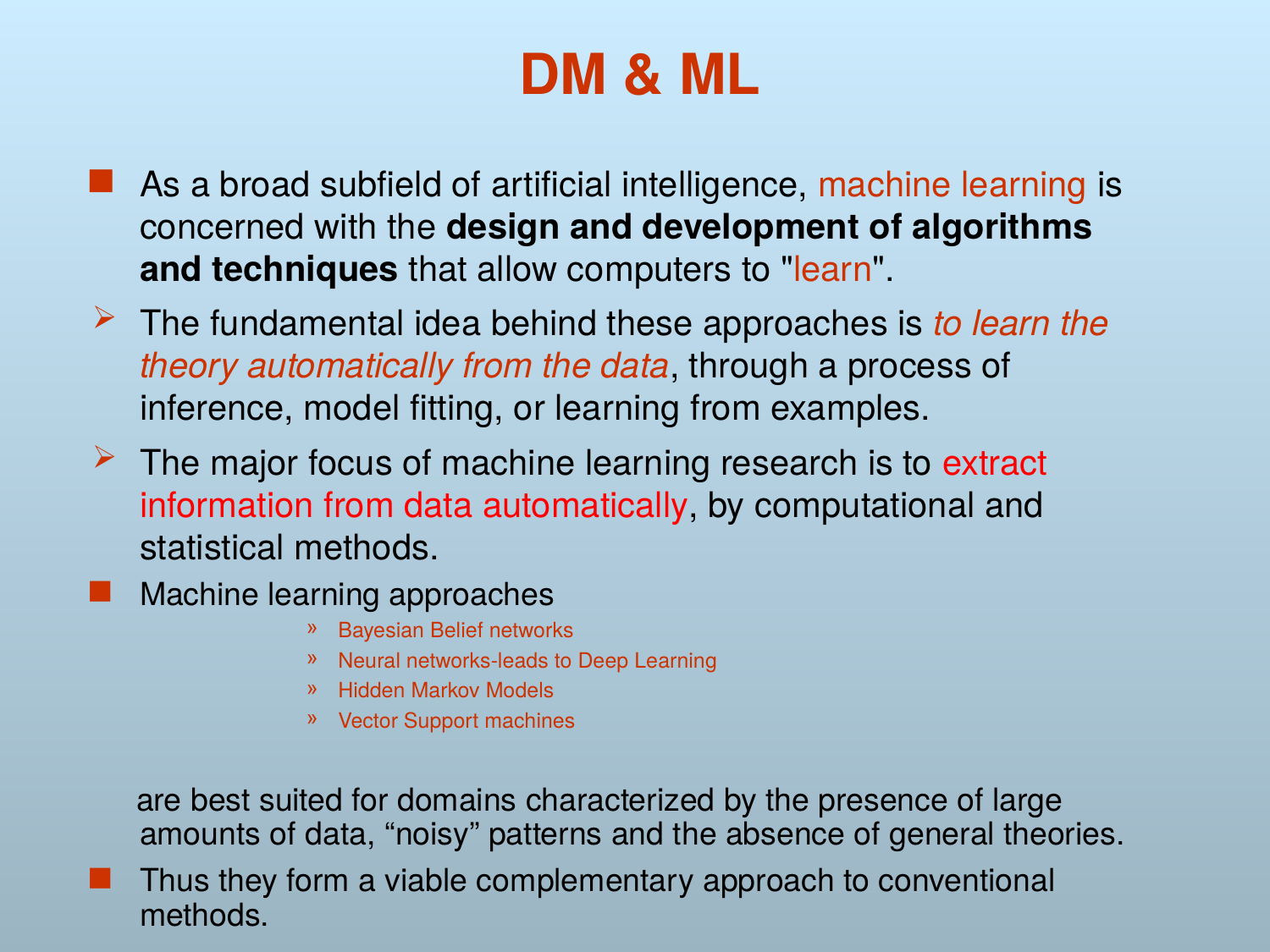

# DM & ML
As a broad subfield of artificial intelligence, machine learning is concerned with the design and development of algorithms and techniques that allow computers to "learn".
The fundamental idea behind these approaches is to learn the theory automatically from the data, through a process of inference, model fitting, or learning from examples.
The major focus of machine learning research is to extract information from data automatically, by computational and statistical methods.
Machine learning approaches
Bayesian Belief networks
Neural networks-leads to Deep Learning
Hidden Markov Models
Vector Support machines

     are best suited for domains characterized by the presence of large amounts of data, “noisy” patterns and the absence of general theories.
Thus they form a viable complementary approach to conventional methods.